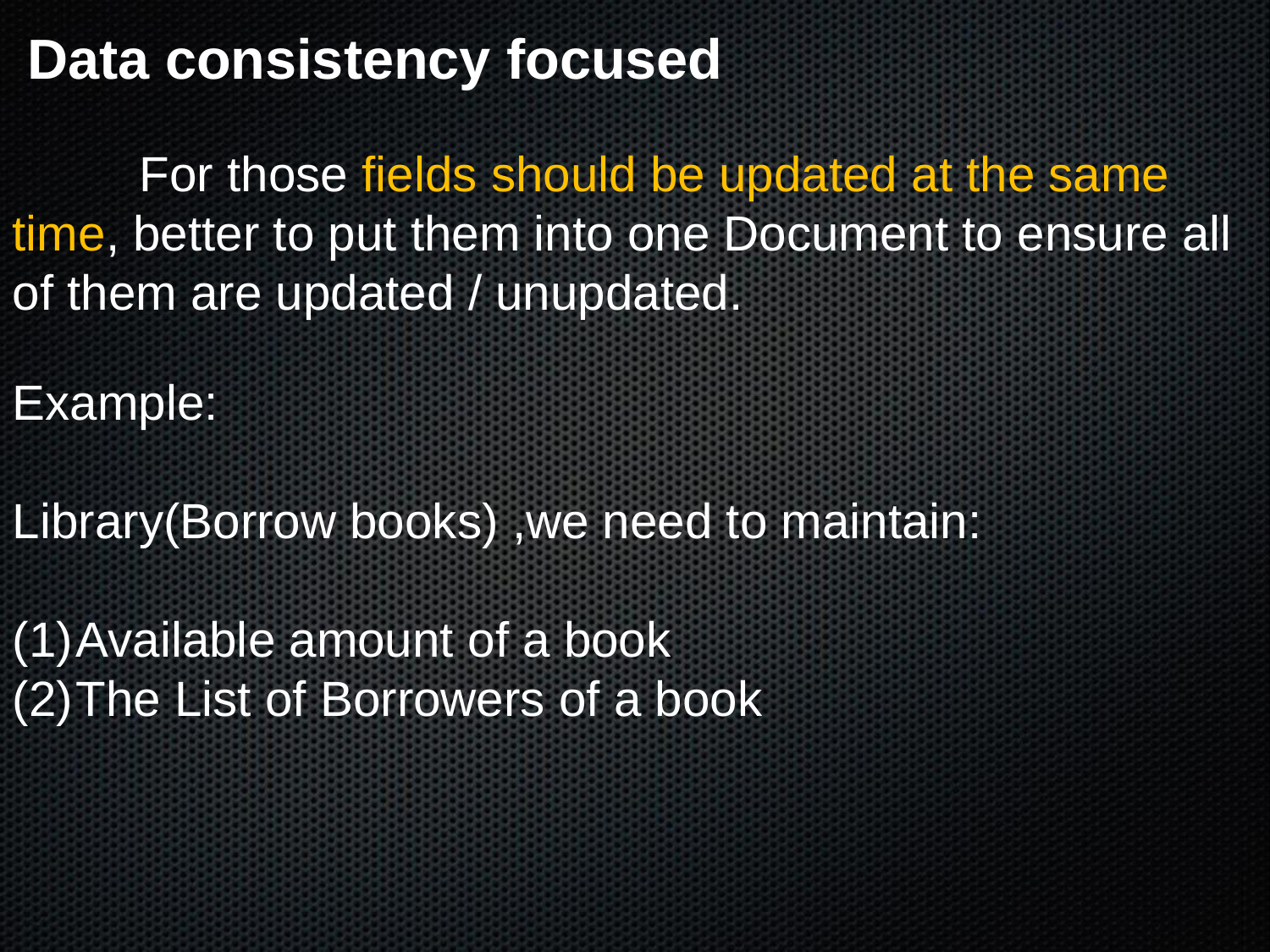

Data consistency focused
	For those fields should be updated at the same time, better to put them into one Document to ensure all of them are updated / unupdated.

Example:

Library(Borrow books) ,we need to maintain:

Available amount of a book
The List of Borrowers of a book